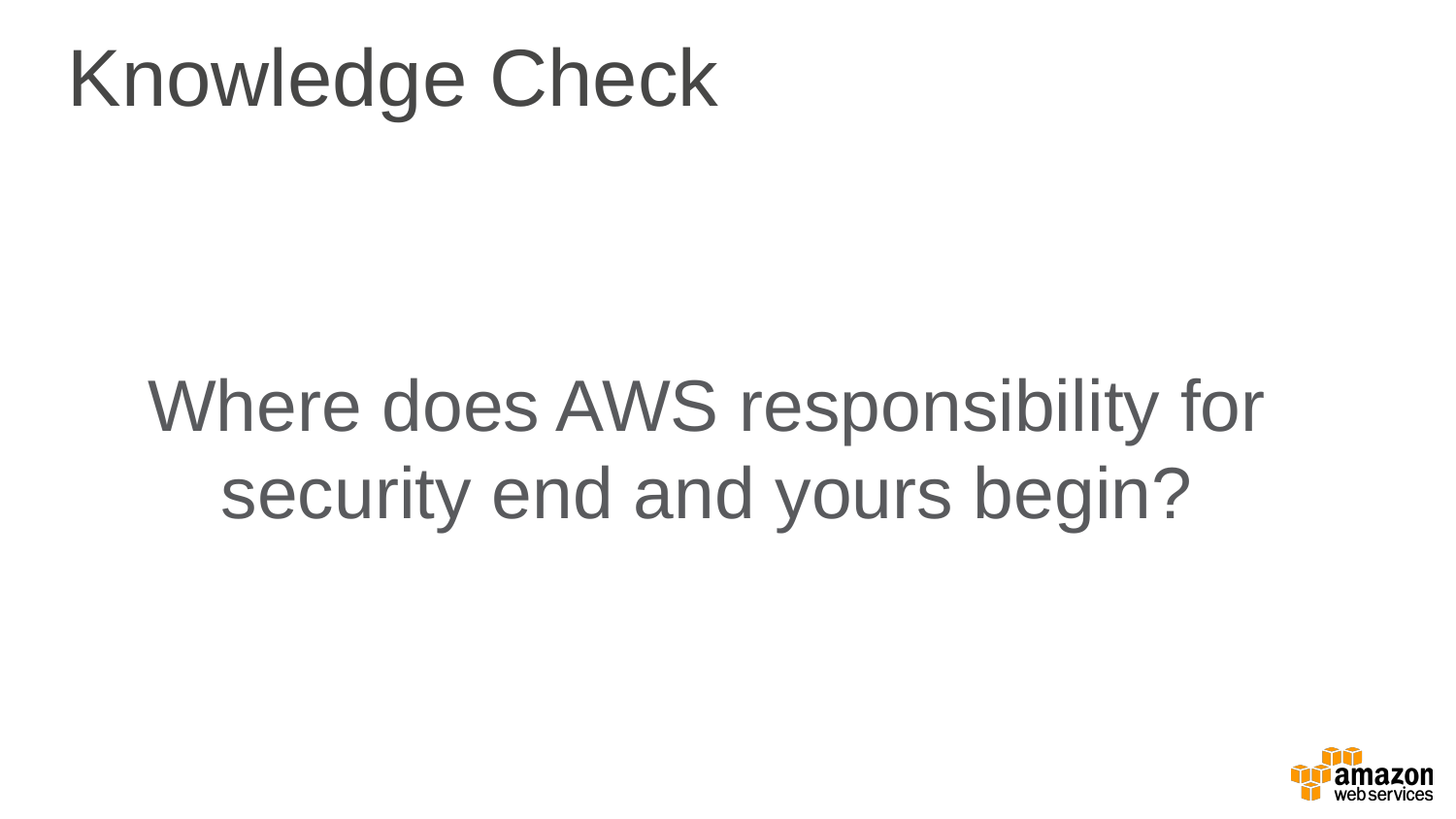

Knowledge Check
Where does AWS responsibility for security end and yours begin?